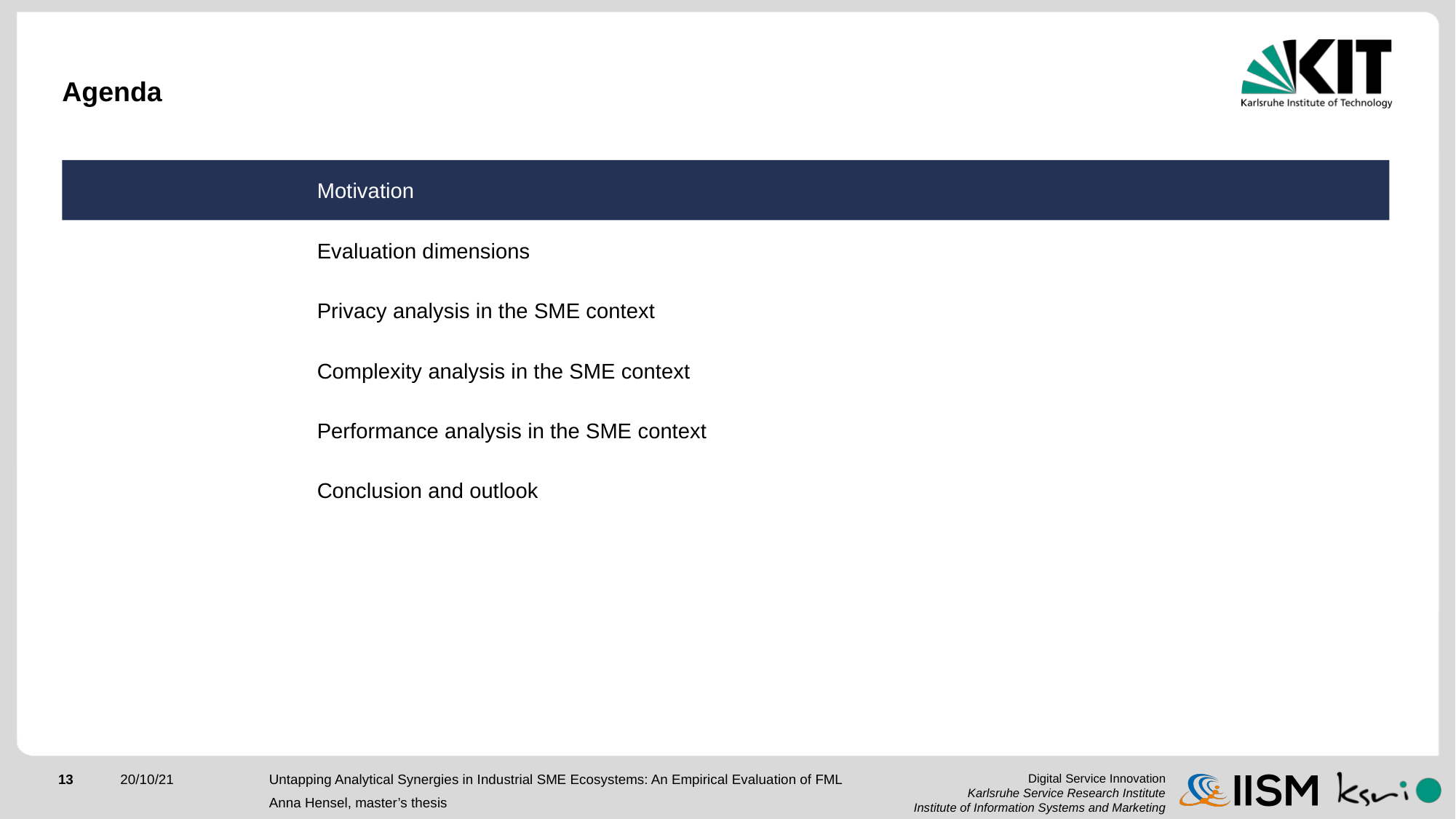

# Agenda

Motivation

Evaluation dimensions

Privacy analysis in the SME context

Complexity analysis in the SME context

Performance analysis in the SME context

Conclusion and outlook
Untapping Analytical Synergies in Industrial SME Ecosystems: An Empirical Evaluation of FML
Anna Hensel, master’s thesis

13
20/10/21